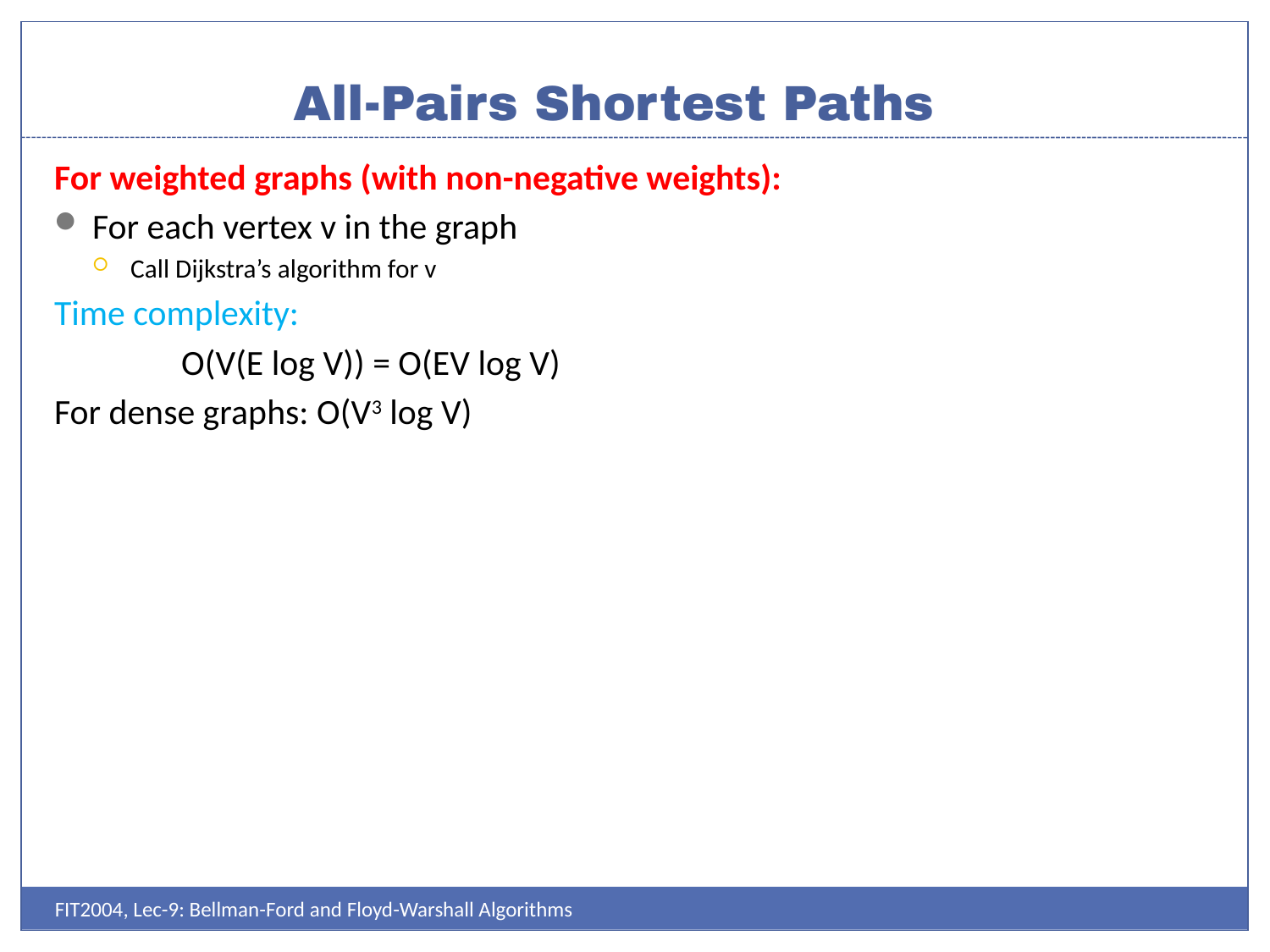

# All-Pairs Shortest Paths
For weighted graphs (with non-negative weights):
For each vertex v in the graph
Call Dijkstra’s algorithm for v
Time complexity:
	O(V(E log V)) = O(EV log V)
For dense graphs: O(V3 log V)
FIT2004, Lec-9: Bellman-Ford and Floyd-Warshall Algorithms